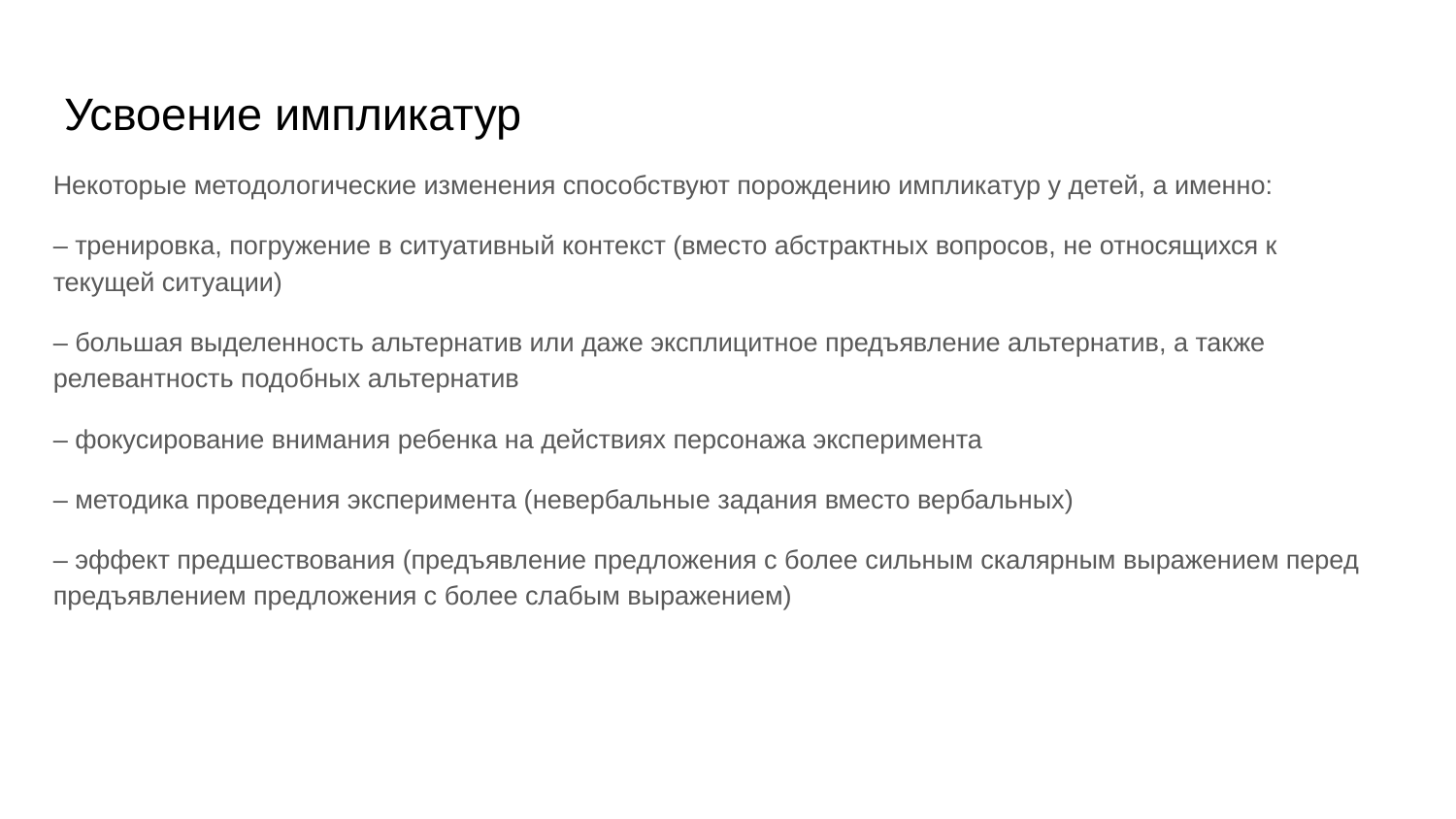

# Усвоение импликатур

Некоторые методологические изменения способствуют порождению импликатур у детей, а именно:
– тренировка, погружение в ситуативный контекст (вместо абстрактных вопросов, не относящихся к текущей ситуации)
– большая выделенность альтернатив или даже эксплицитное предъявление альтернатив, а также релевантность подобных альтернатив
– фокусирование внимания ребенка на действиях персонажа эксперимента
– методика проведения эксперимента (невербальные задания вместо вербальных)
– эффект предшествования (предъявление предложения с более сильным скалярным выражением перед предъявлением предложения с более слабым выражением)